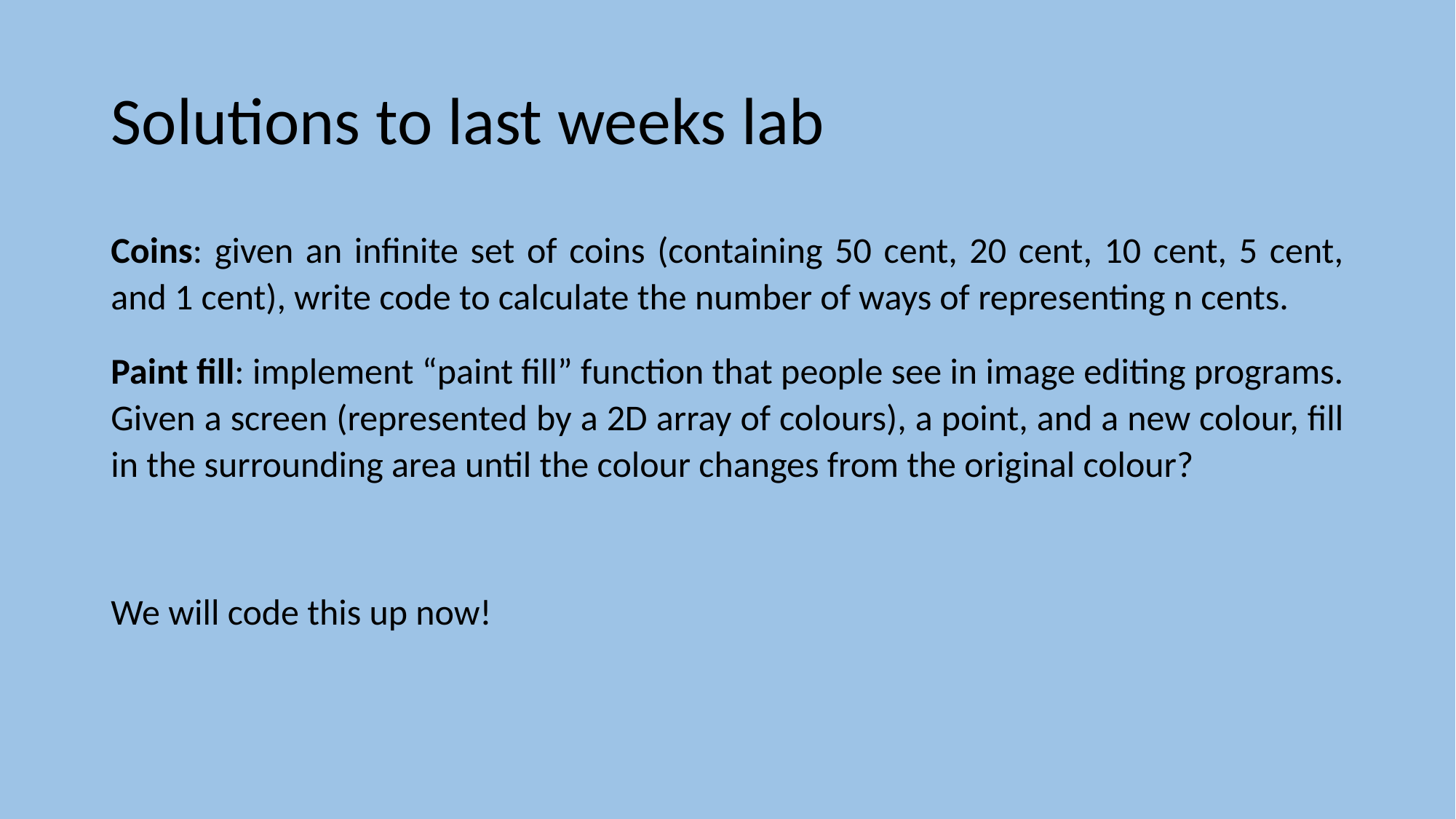

# Solutions to last weeks lab
Coins: given an infinite set of coins (containing 50 cent, 20 cent, 10 cent, 5 cent, and 1 cent), write code to calculate the number of ways of representing n cents.
Paint fill: implement “paint fill” function that people see in image editing programs. Given a screen (represented by a 2D array of colours), a point, and a new colour, fill in the surrounding area until the colour changes from the original colour?

We will code this up now!